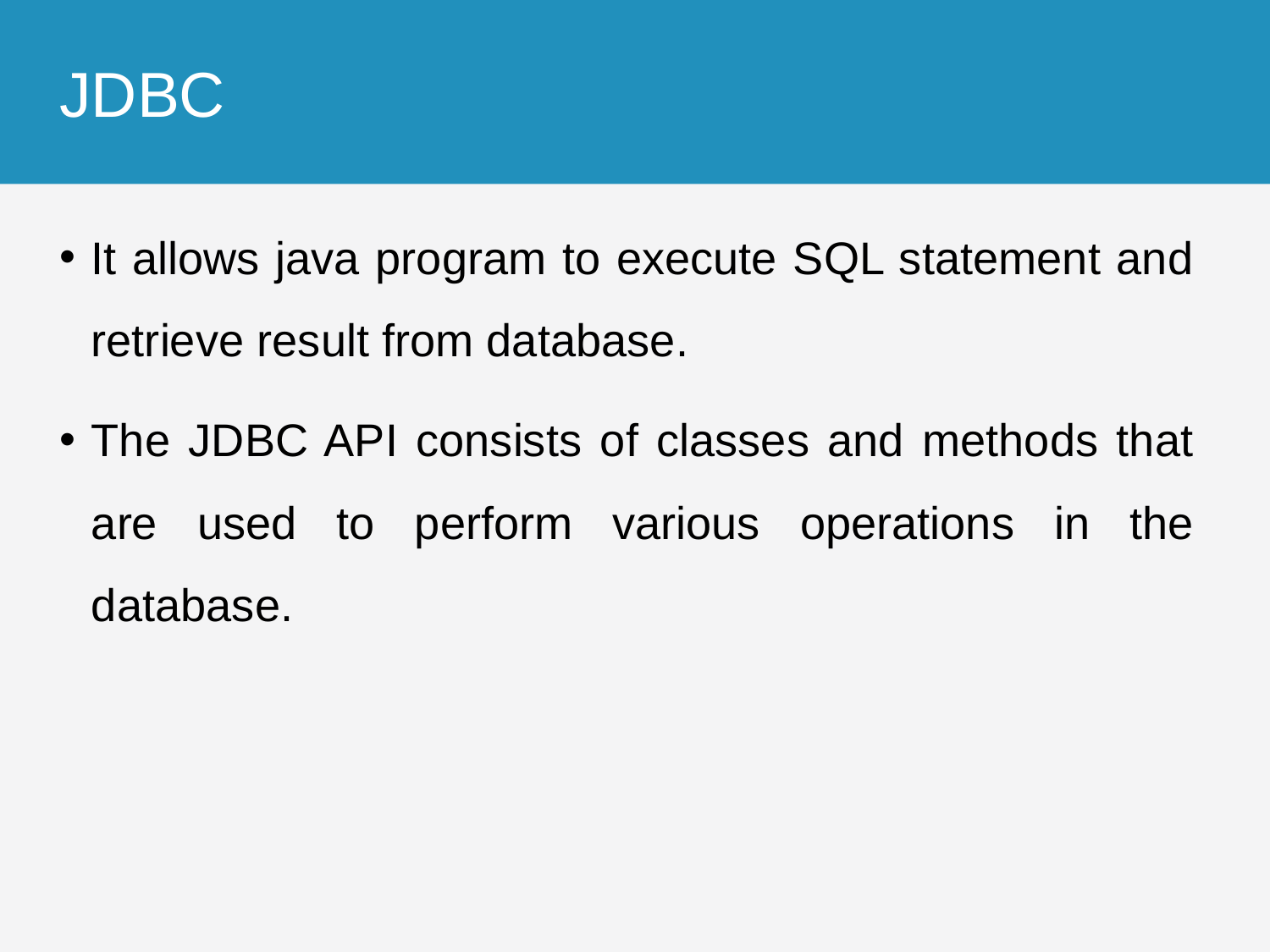

# JDBC
It allows java program to execute SQL statement and retrieve result from database.
The JDBC API consists of classes and methods that are used to perform various operations in the database.